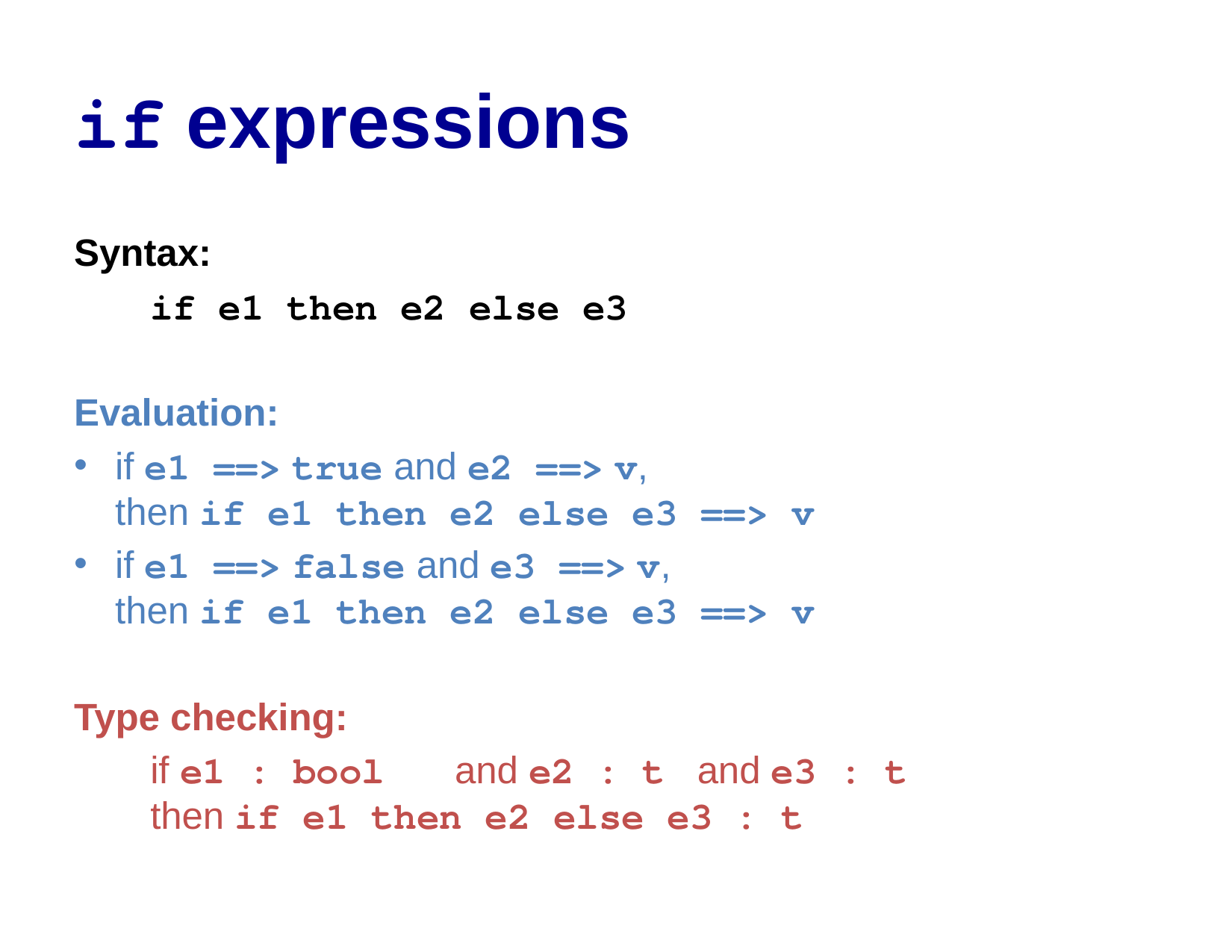

# if expressions
Syntax:
	if e1 then e2 else e3

Evaluation:
if e1 ==> true and e2 ==> v,
then if e1 then e2 else e3 ==> v
if e1 ==> false and e3 ==> v,
then if e1 then e2 else e3 ==> v

Type checking:
	if e1 : bool 	and e2 : t   and e3 : t
	then if e1 then e2 else e3 : t